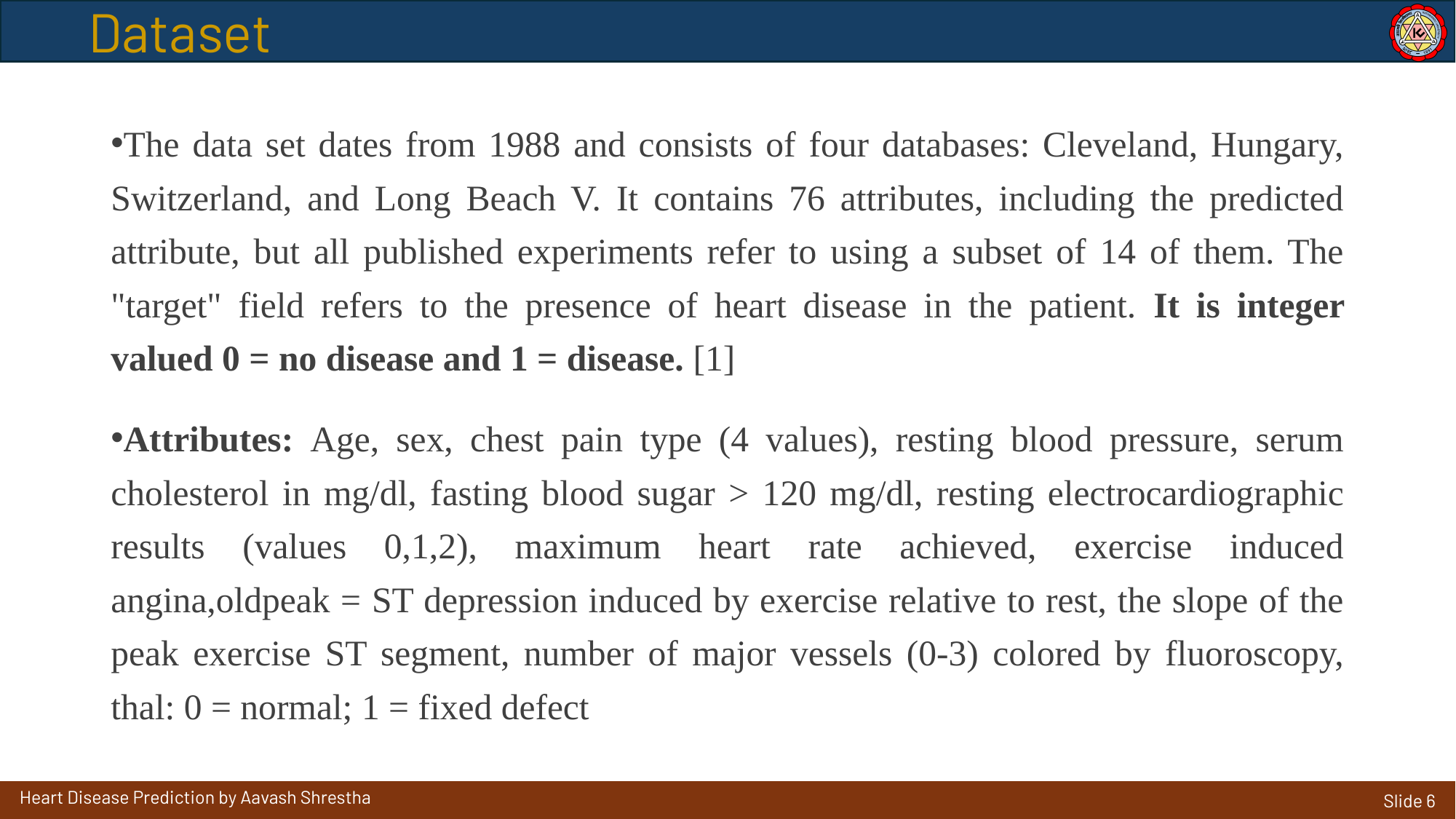

# Dataset
The data set dates from 1988 and consists of four databases: Cleveland, Hungary, Switzerland, and Long Beach V. It contains 76 attributes, including the predicted attribute, but all published experiments refer to using a subset of 14 of them. The "target" field refers to the presence of heart disease in the patient. It is integer valued 0 = no disease and 1 = disease. [1]
Attributes: Age, sex, chest pain type (4 values), resting blood pressure, serum cholesterol in mg/dl, fasting blood sugar > 120 mg/dl, resting electrocardiographic results (values 0,1,2), maximum heart rate achieved, exercise induced angina,oldpeak = ST depression induced by exercise relative to rest, the slope of the peak exercise ST segment, number of major vessels (0-3) colored by fluoroscopy, thal: 0 = normal; 1 = fixed defect

Heart Disease Prediction by Aavash Shrestha
Slide 6